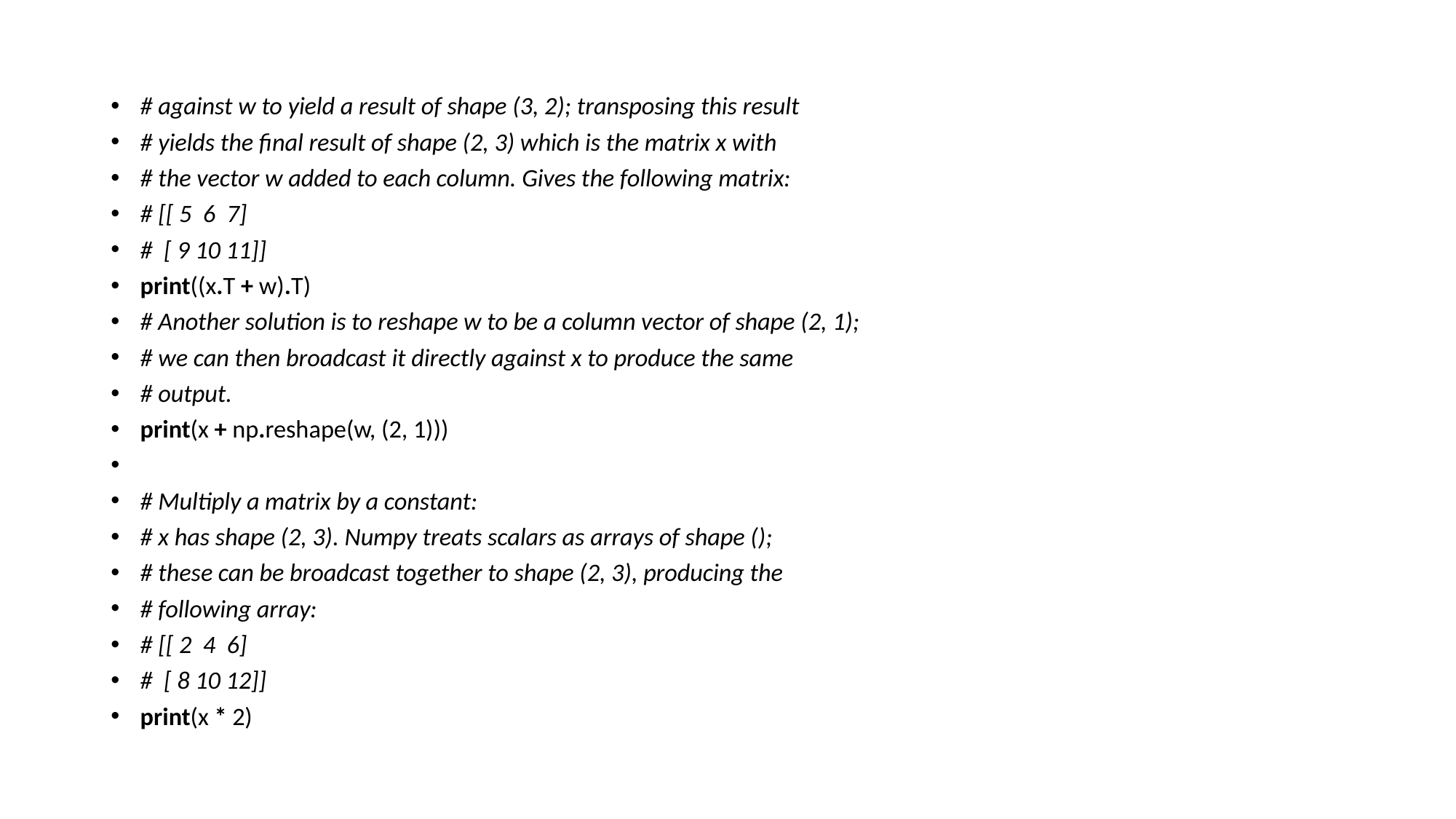

#
# against w to yield a result of shape (3, 2); transposing this result
# yields the final result of shape (2, 3) which is the matrix x with
# the vector w added to each column. Gives the following matrix:
# [[ 5  6  7]
#  [ 9 10 11]]
print((x.T + w).T)
# Another solution is to reshape w to be a column vector of shape (2, 1);
# we can then broadcast it directly against x to produce the same
# output.
print(x + np.reshape(w, (2, 1)))

# Multiply a matrix by a constant:
# x has shape (2, 3). Numpy treats scalars as arrays of shape ();
# these can be broadcast together to shape (2, 3), producing the
# following array:
# [[ 2  4  6]
#  [ 8 10 12]]
print(x * 2)